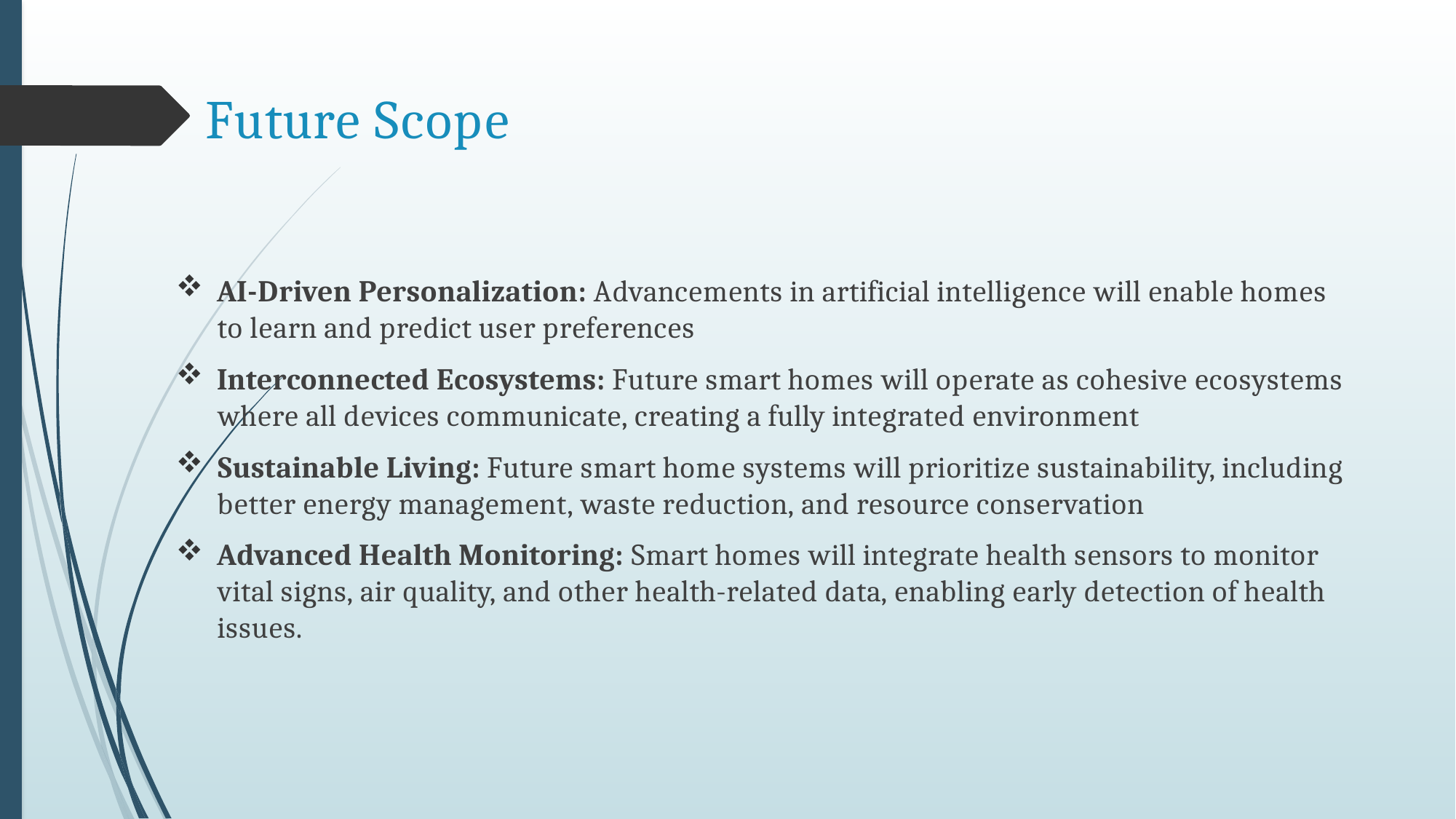

# Future Scope

AI-Driven Personalization: Advancements in artificial intelligence will enable homes to learn and predict user preferences
Interconnected Ecosystems: Future smart homes will operate as cohesive ecosystems where all devices communicate, creating a fully integrated environment
Sustainable Living: Future smart home systems will prioritize sustainability, including better energy management, waste reduction, and resource conservation
Advanced Health Monitoring: Smart homes will integrate health sensors to monitor vital signs, air quality, and other health-related data, enabling early detection of health issues.